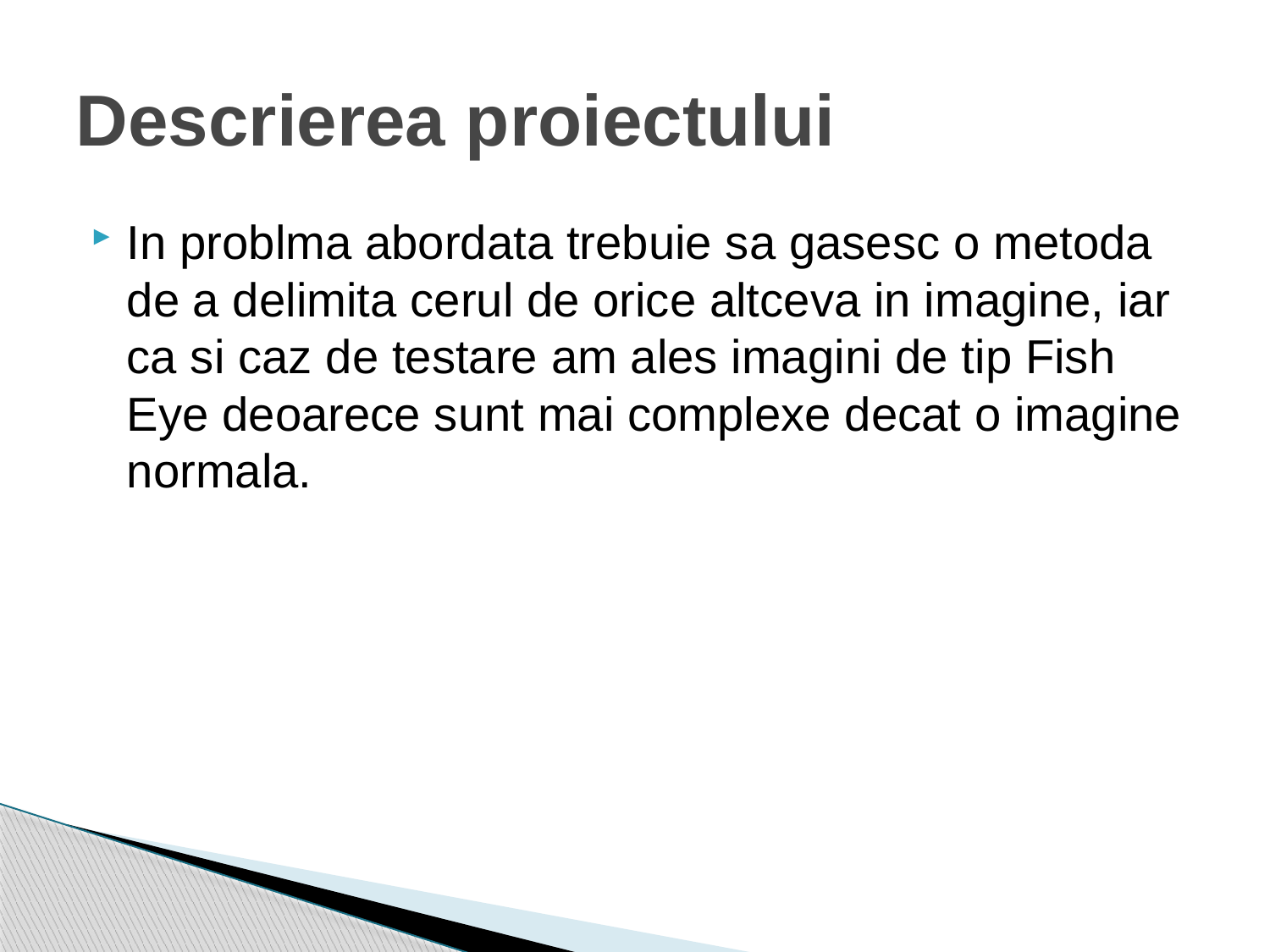

# Descrierea proiectului
In problma abordata trebuie sa gasesc o metoda de a delimita cerul de orice altceva in imagine, iar ca si caz de testare am ales imagini de tip Fish Eye deoarece sunt mai complexe decat o imagine normala.